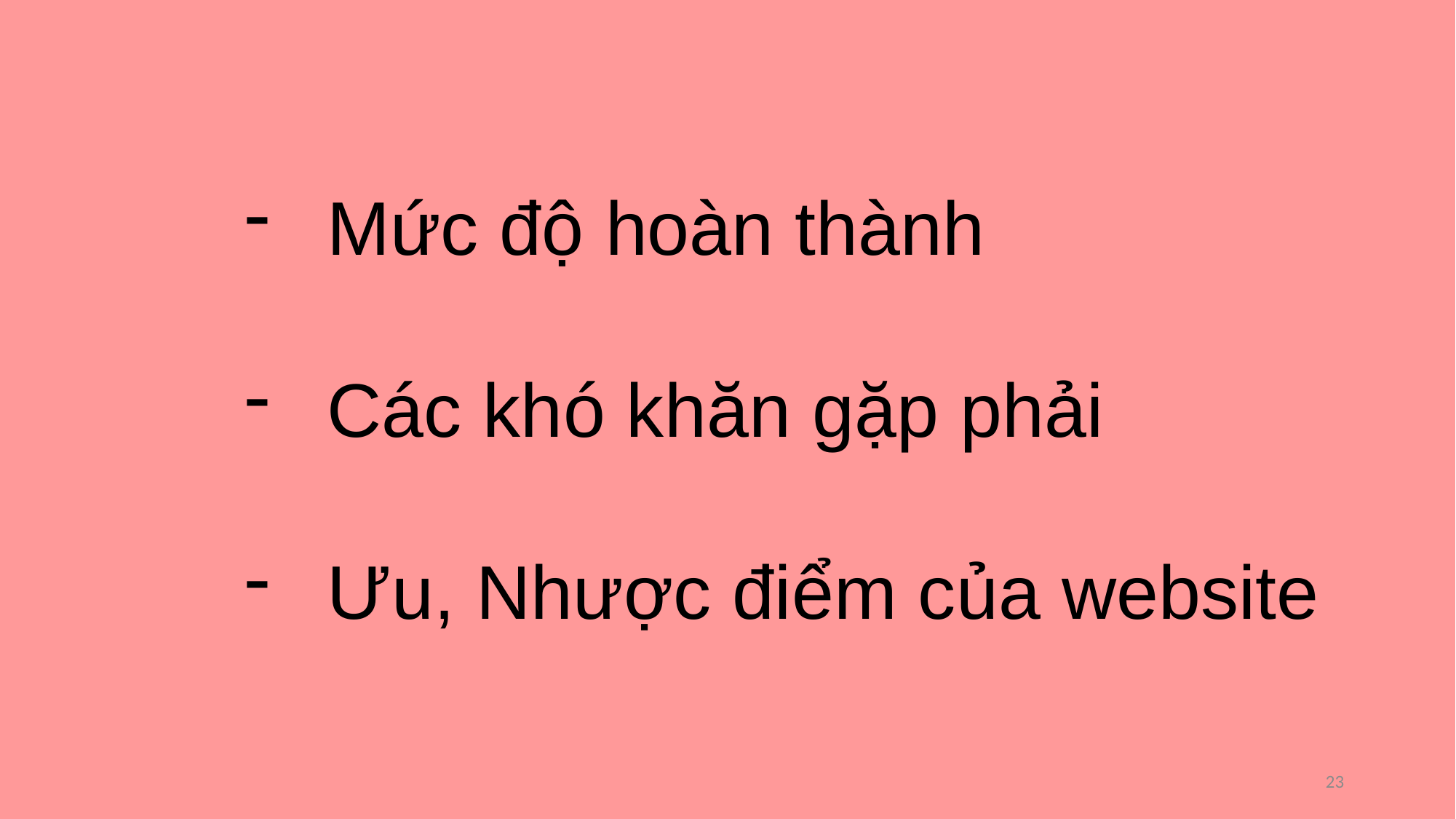

#
Mức độ hoàn thành

Các khó khăn gặp phải

Ưu, Nhược điểm của website

23